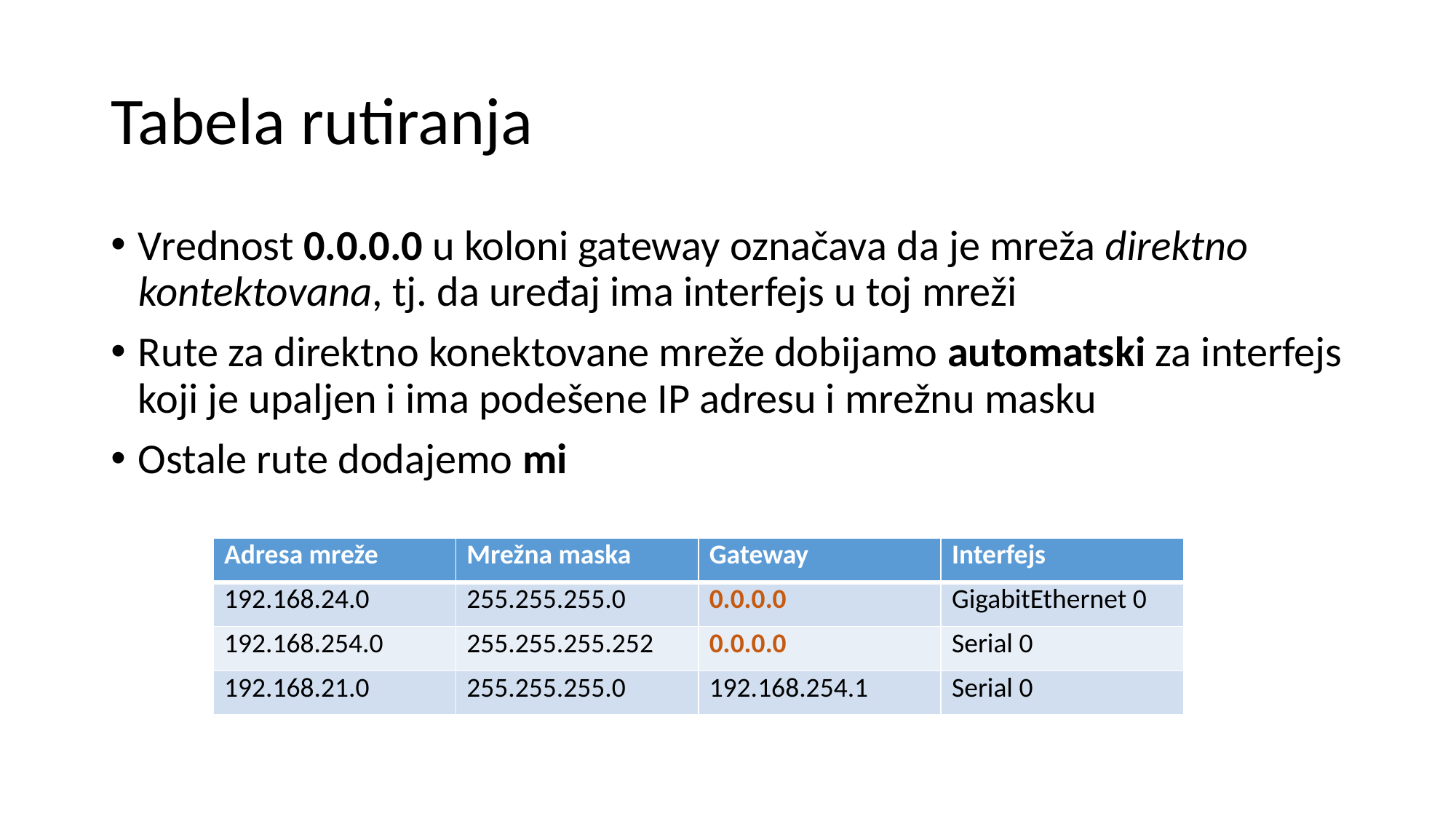

# Tabela rutiranja
Vrednost 0.0.0.0 u koloni gateway označava da je mreža direktno kontektovana, tj. da uređaj ima interfejs u toj mreži
Rute za direktno konektovane mreže dobijamo automatski za interfejs koji je upaljen i ima podešene IP adresu i mrežnu masku
Ostale rute dodajemo mi
| Adresa mreže | Mrežna maska | Gateway | Interfejs |
| --- | --- | --- | --- |
| 192.168.24.0 | 255.255.255.0 | 0.0.0.0 | GigabitEthernet 0 |
| 192.168.254.0 | 255.255.255.252 | 0.0.0.0 | Serial 0 |
| 192.168.21.0 | 255.255.255.0 | 192.168.254.1 | Serial 0 |